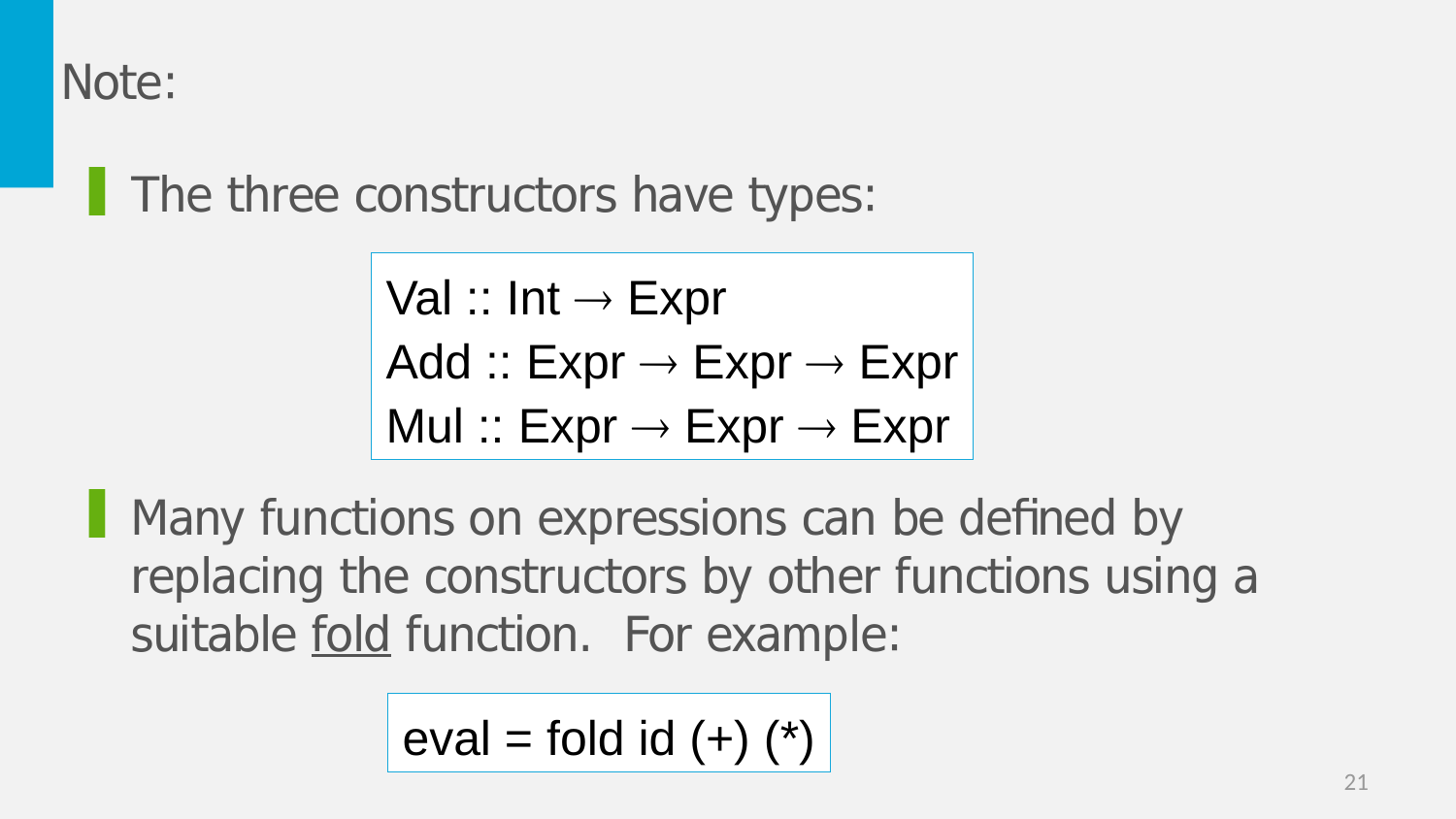

Note:
The three constructors have types:
Val :: Int → Expr
Add :: Expr → Expr → Expr
Mul :: Expr → Expr → Expr
Many functions on expressions can be defined by replacing the constructors by other functions using a suitable fold function.  For example:
eval = fold id (+) (*)
21